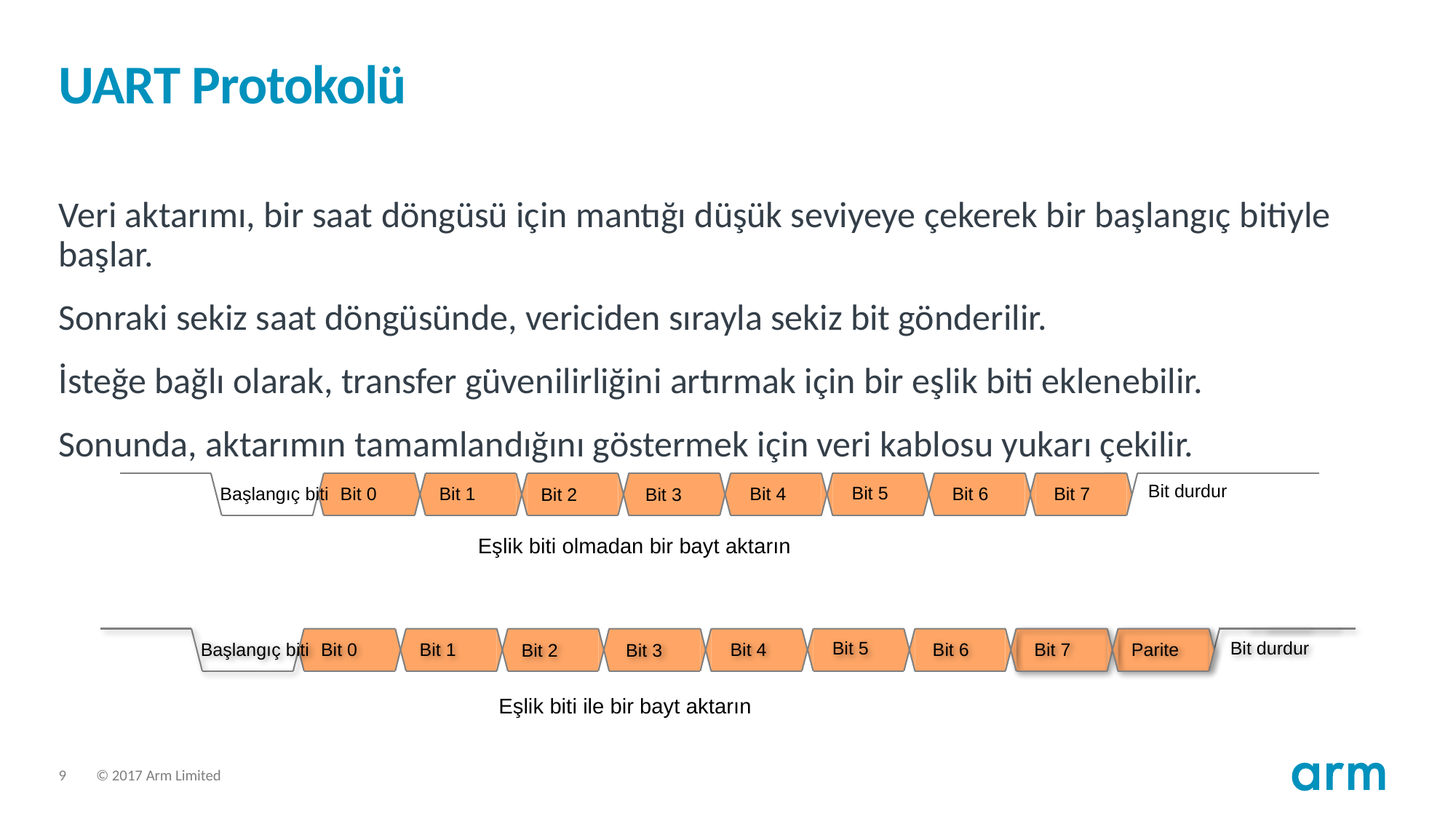

# UART Protokolü
Veri aktarımı, bir saat döngüsü için mantığı düşük seviyeye çekerek bir başlangıç ​​bitiyle başlar.
Sonraki sekiz saat döngüsünde, vericiden sırayla sekiz bit gönderilir.
İsteğe bağlı olarak, transfer güvenilirliğini artırmak için bir eşlik biti eklenebilir.
Sonunda, aktarımın tamamlandığını göstermek için veri kablosu yukarı çekilir.

Bit durdur
Bit 5
Başlangıç ​​biti
Bit 0
Bit 1
Bit 4
Bit 6
Bit 7
Bit 2
Bit 3

Eşlik biti olmadan bir bayt aktarın

Bit durdur
Bit 5
Başlangıç ​​biti
Bit 0
Bit 1
Bit 4
Bit 6
Bit 7
Parite
Bit 2
Bit 3

Eşlik biti ile bir bayt aktarın